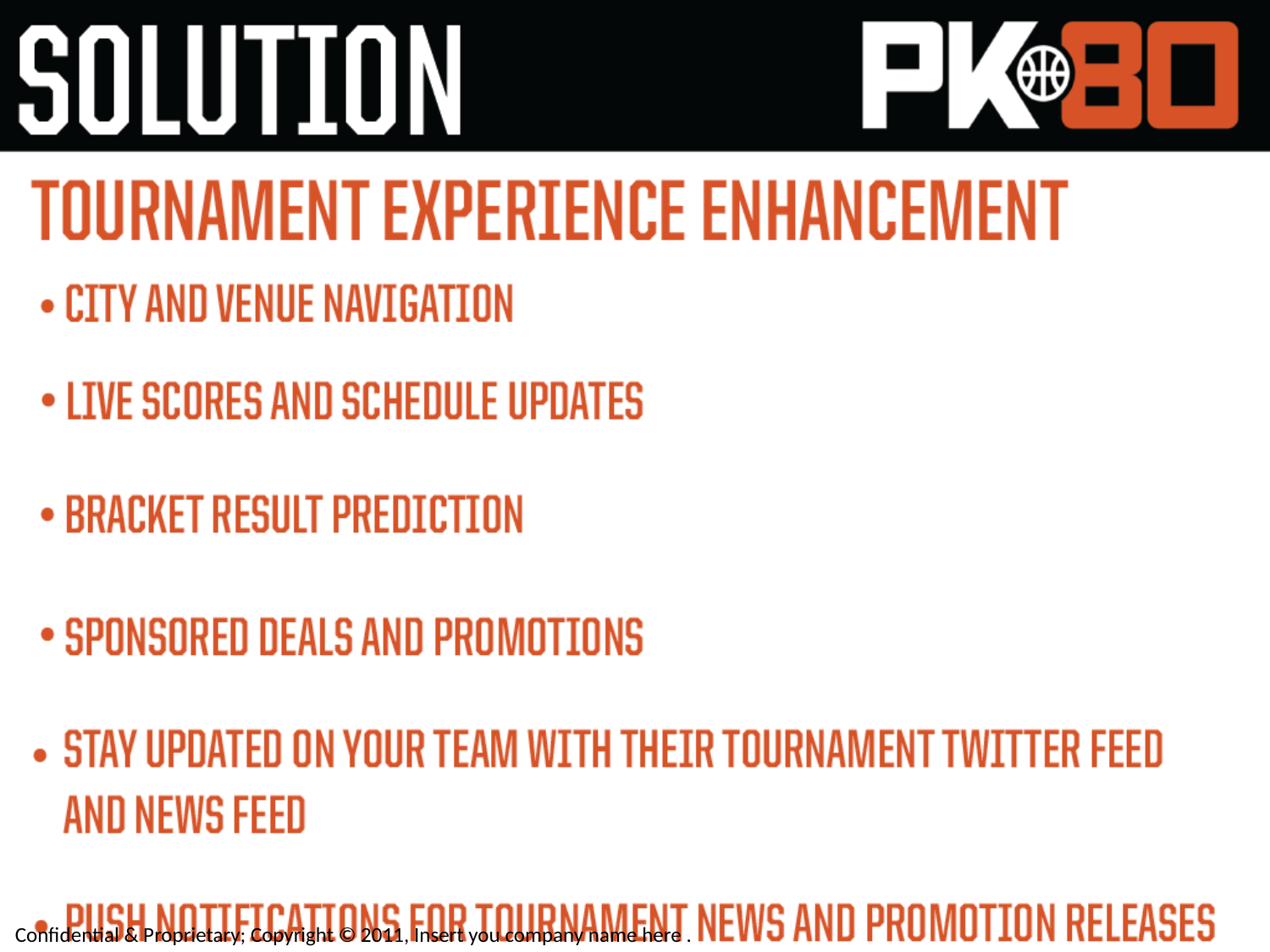

Confidential & Proprietary; Copyright © 2011, Insert you company name here .